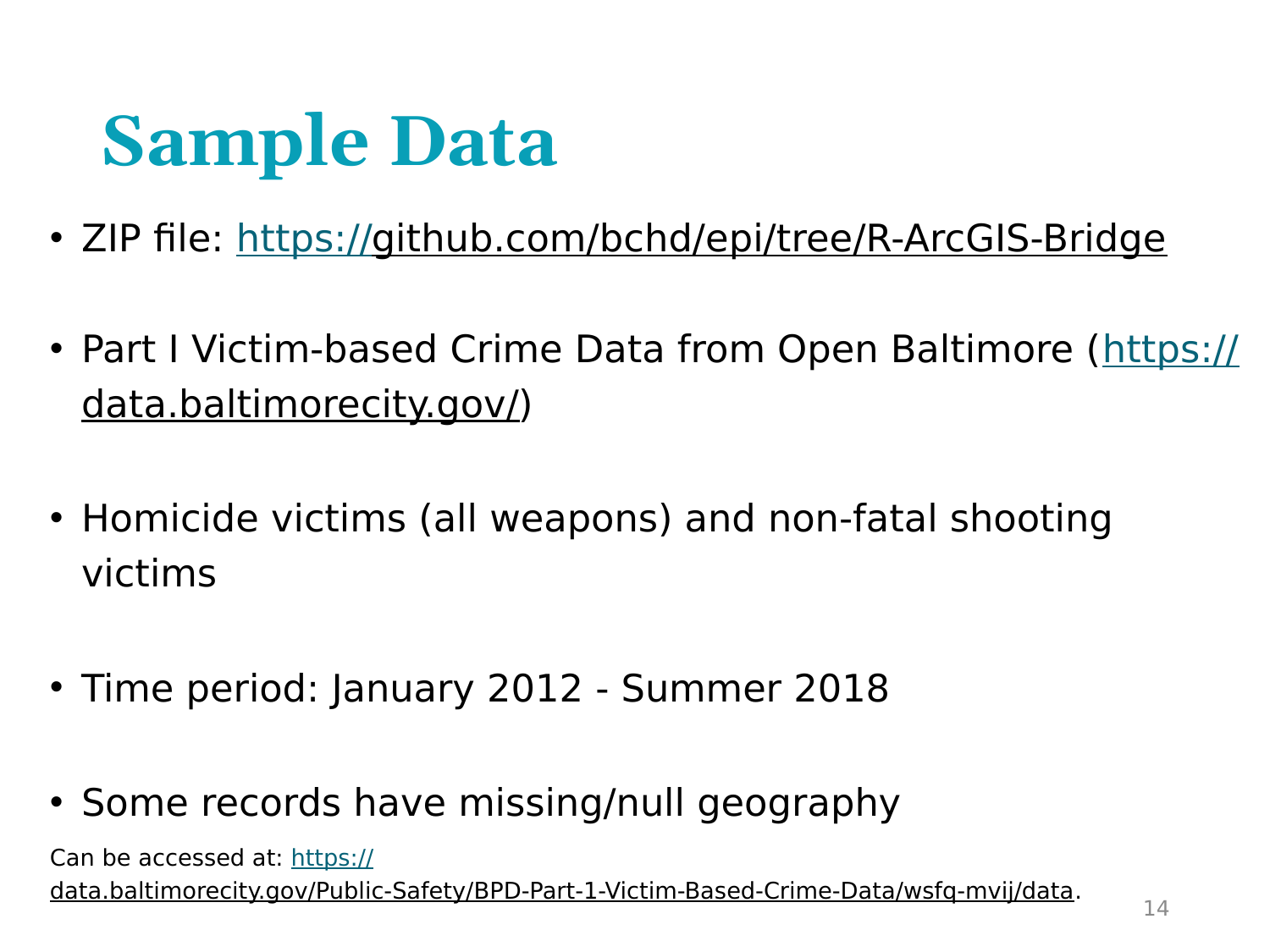

# Sample Data
ZIP file: https://github.com/bchd/epi/tree/R-ArcGIS-Bridge

Part I Victim-based Crime Data from Open Baltimore (https://data.baltimorecity.gov/)

Homicide victims (all weapons) and non-fatal shooting victims

Time period: January 2012 - Summer 2018

Some records have missing/null geography
Can be accessed at: https://data.baltimorecity.gov/Public-Safety/BPD-Part-1-Victim-Based-Crime-Data/wsfq-mvij/data.
14